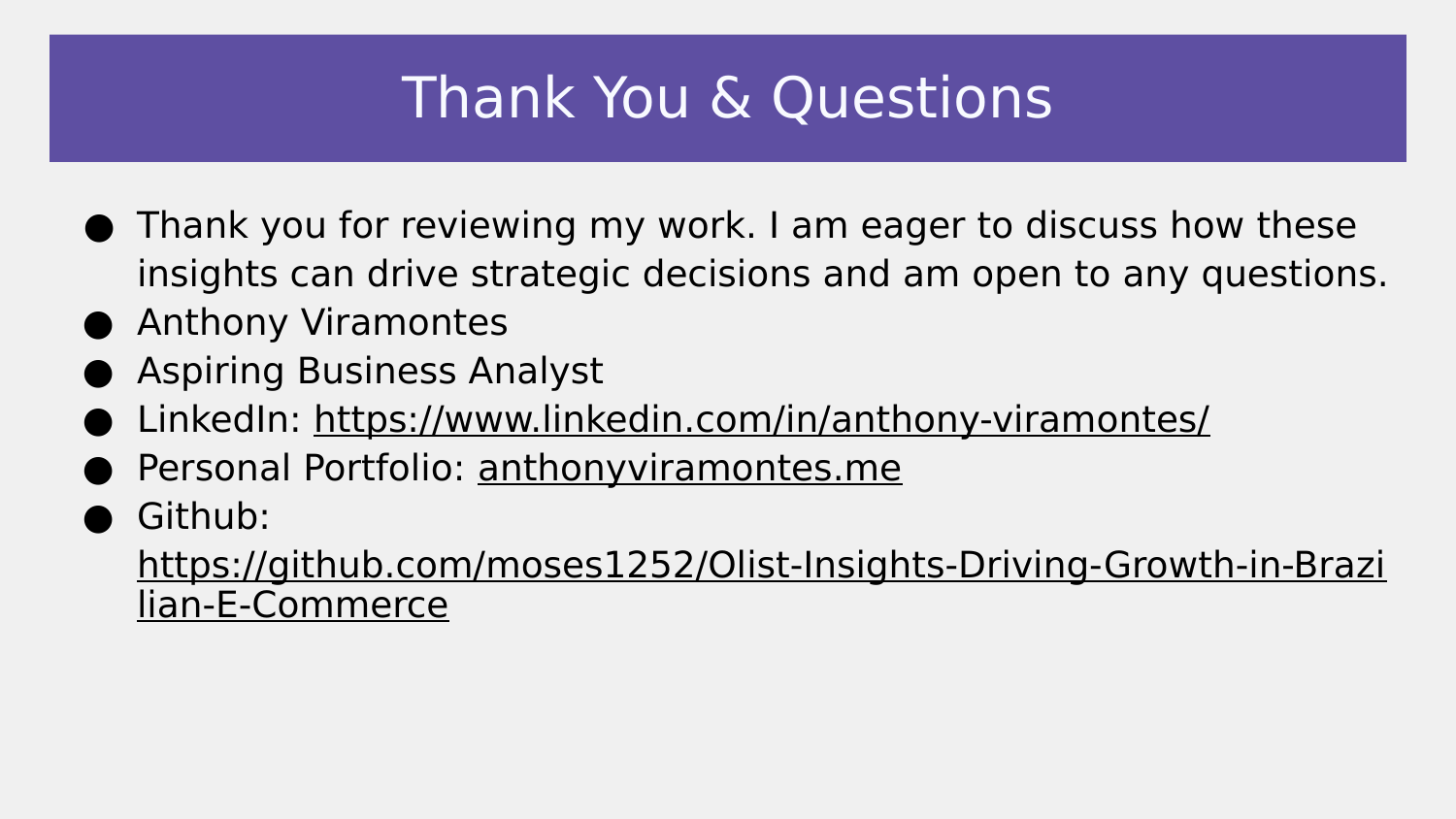

# Thank You & Questions
Thank you for reviewing my work. I am eager to discuss how these insights can drive strategic decisions and am open to any questions.
Anthony Viramontes
Aspiring Business Analyst
LinkedIn: https://www.linkedin.com/in/anthony-viramontes/
Personal Portfolio: anthonyviramontes.me
Github: https://github.com/moses1252/Olist-Insights-Driving-Growth-in-Brazilian-E-Commerce